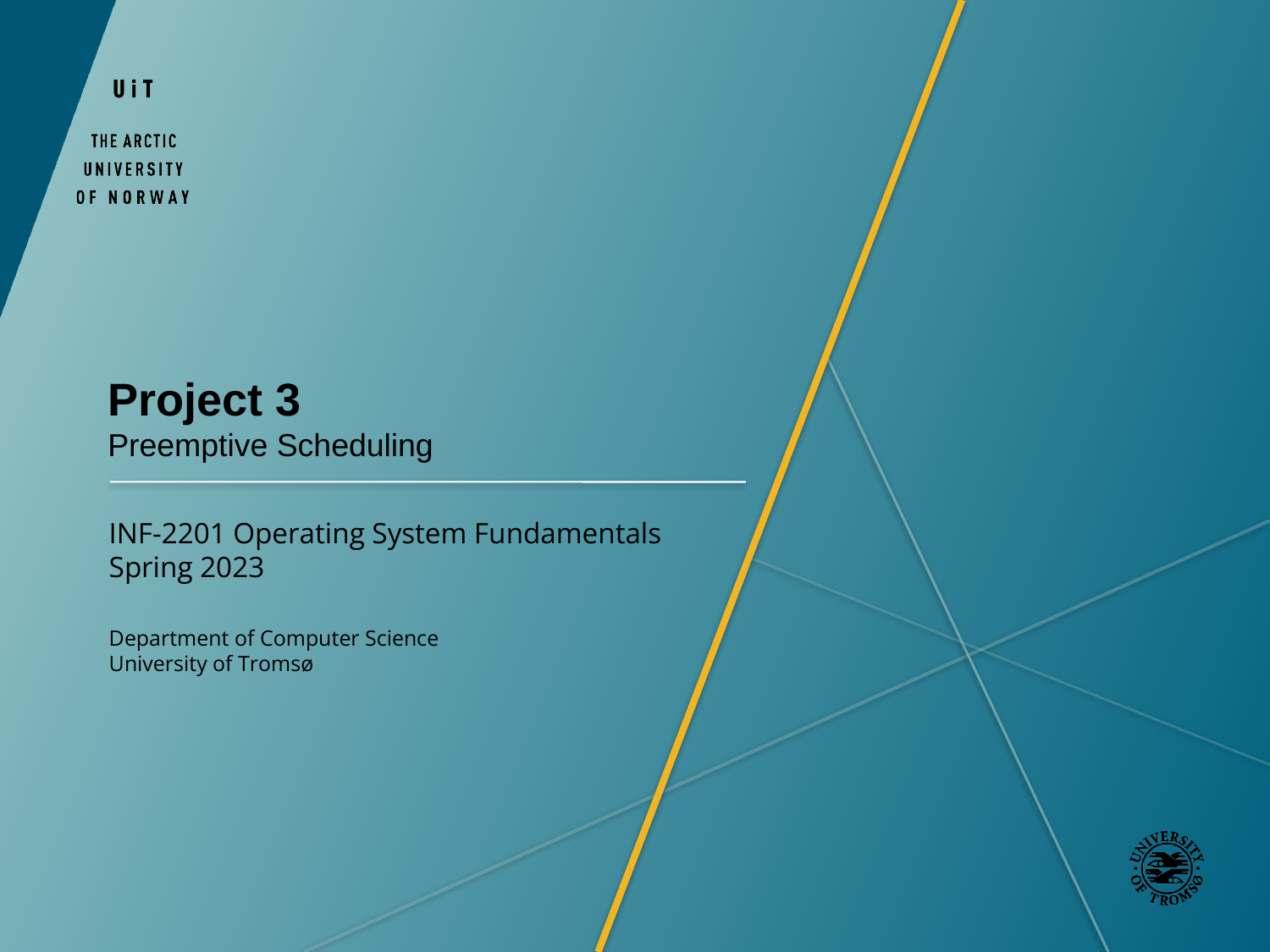

Project 3
Preemptive Scheduling
INF-2201 Operating System Fundamentals
Spring 2023

Department of Computer Science
University of Tromsø